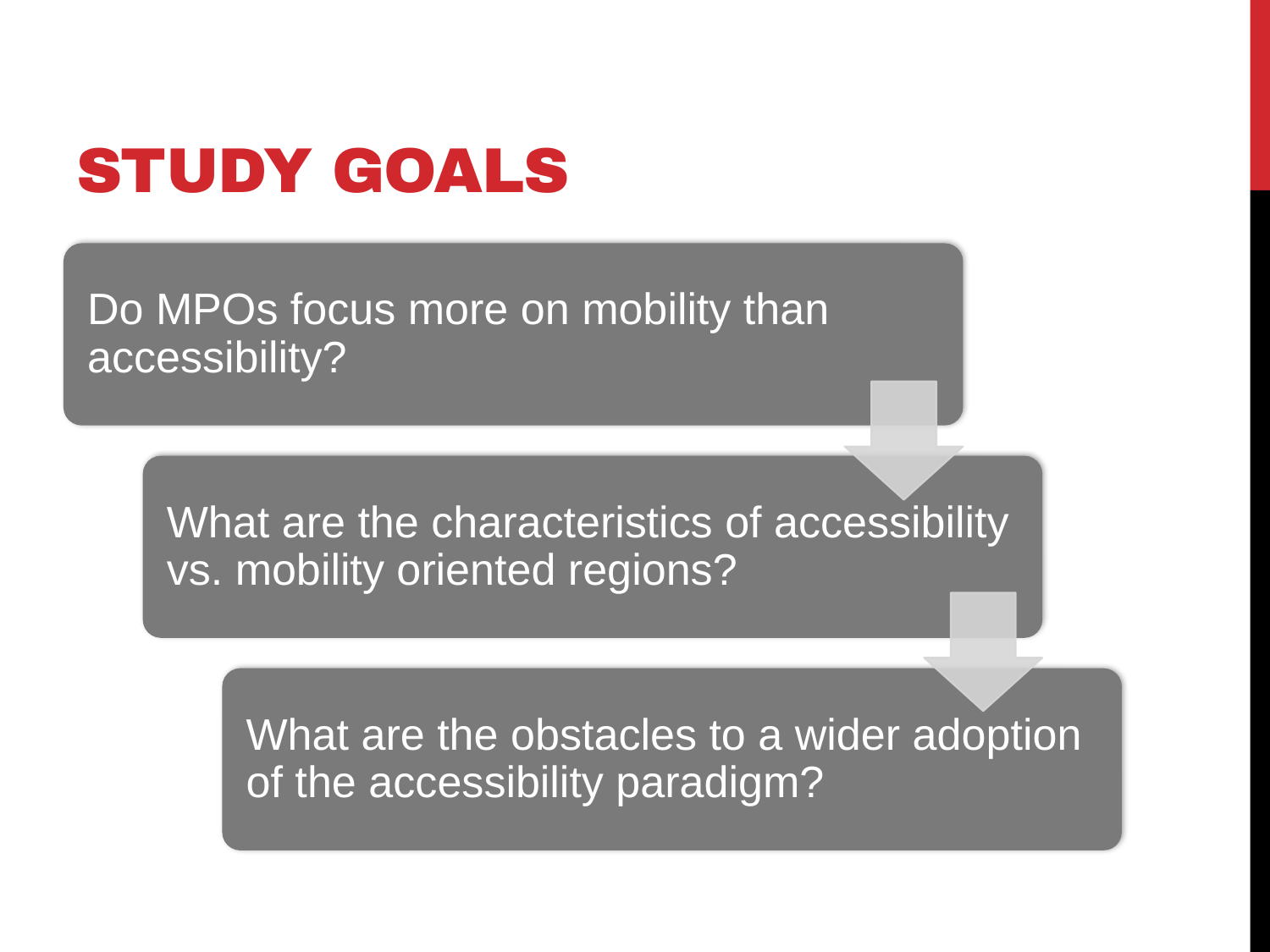

# Study goals
Do MPOs focus more on mobility than accessibility?
What are the characteristics of accessibility vs. mobility oriented regions?
What are the obstacles to a wider adoption of the accessibility paradigm?